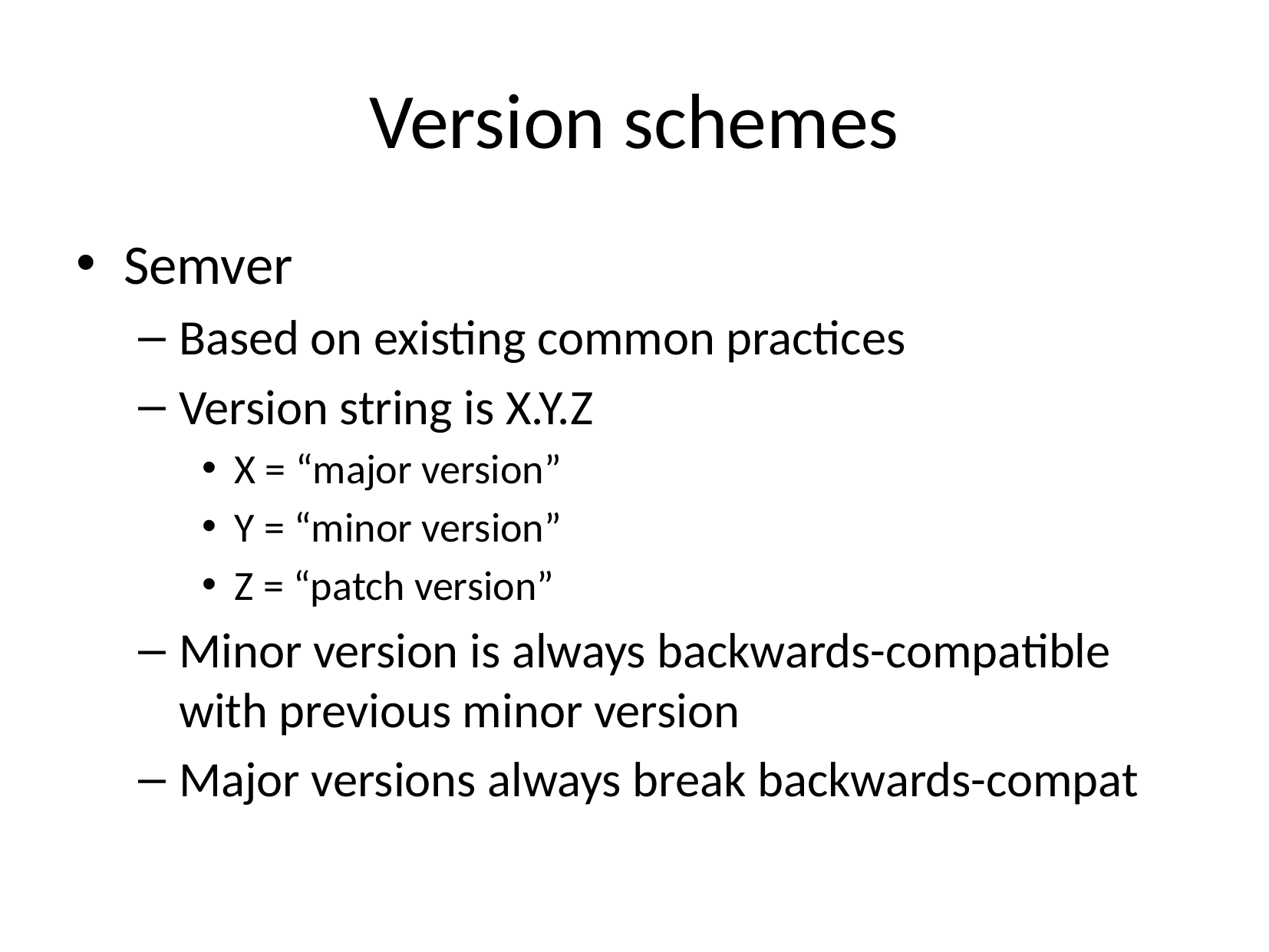

# Version schemes
Semver
Based on existing common practices
Version string is X.Y.Z
X = “major version”
Y = “minor version”
Z = “patch version”
Minor version is always backwards-compatible with previous minor version
Major versions always break backwards-compat